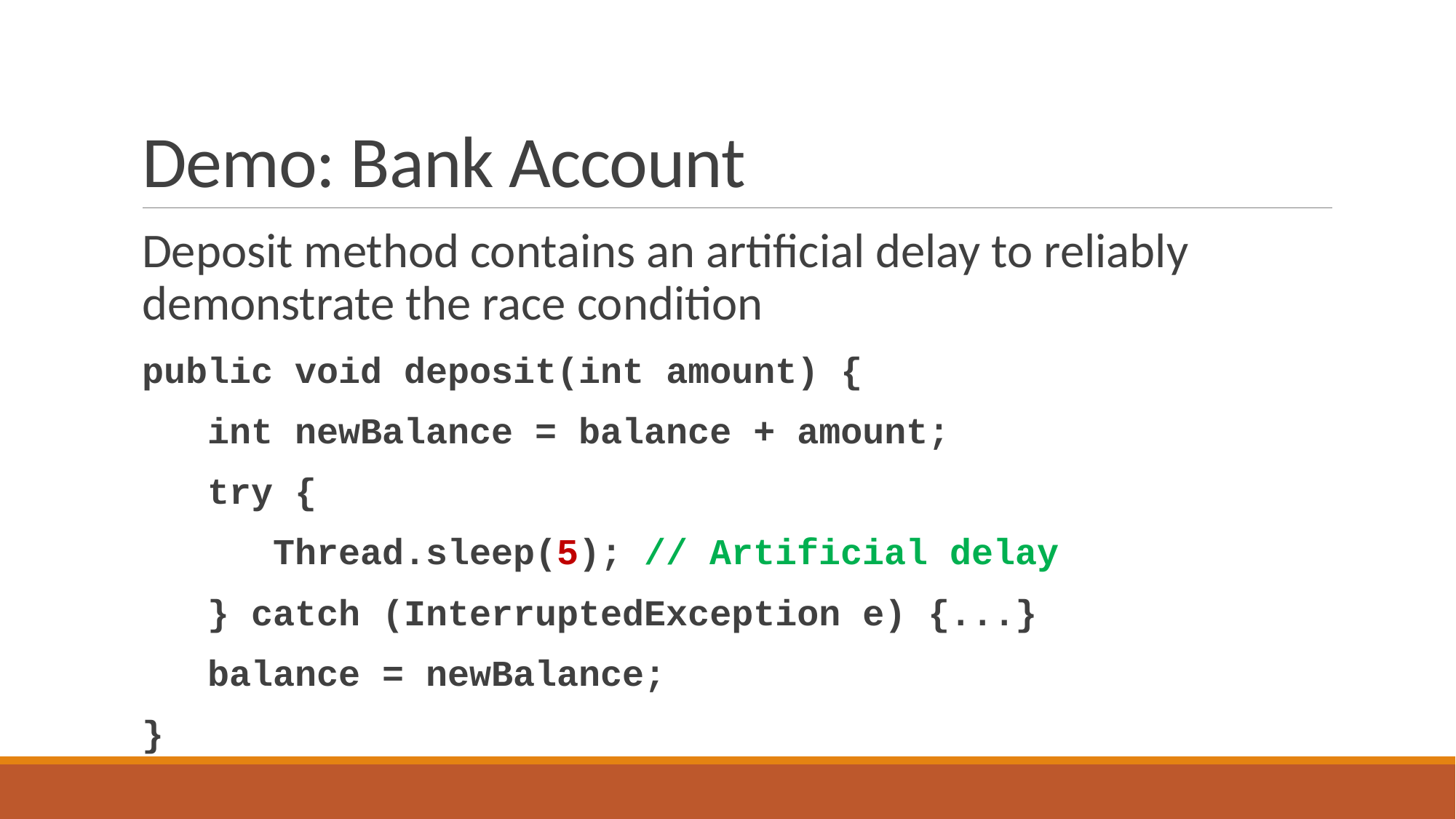

# Demo: Bank Account
Deposit method contains an artificial delay to reliably demonstrate the race condition
public void deposit(int amount) {
   int newBalance = balance + amount;
   try {
      Thread.sleep(5); // Artificial delay
   } catch (InterruptedException e) {...}
   balance = newBalance;
}